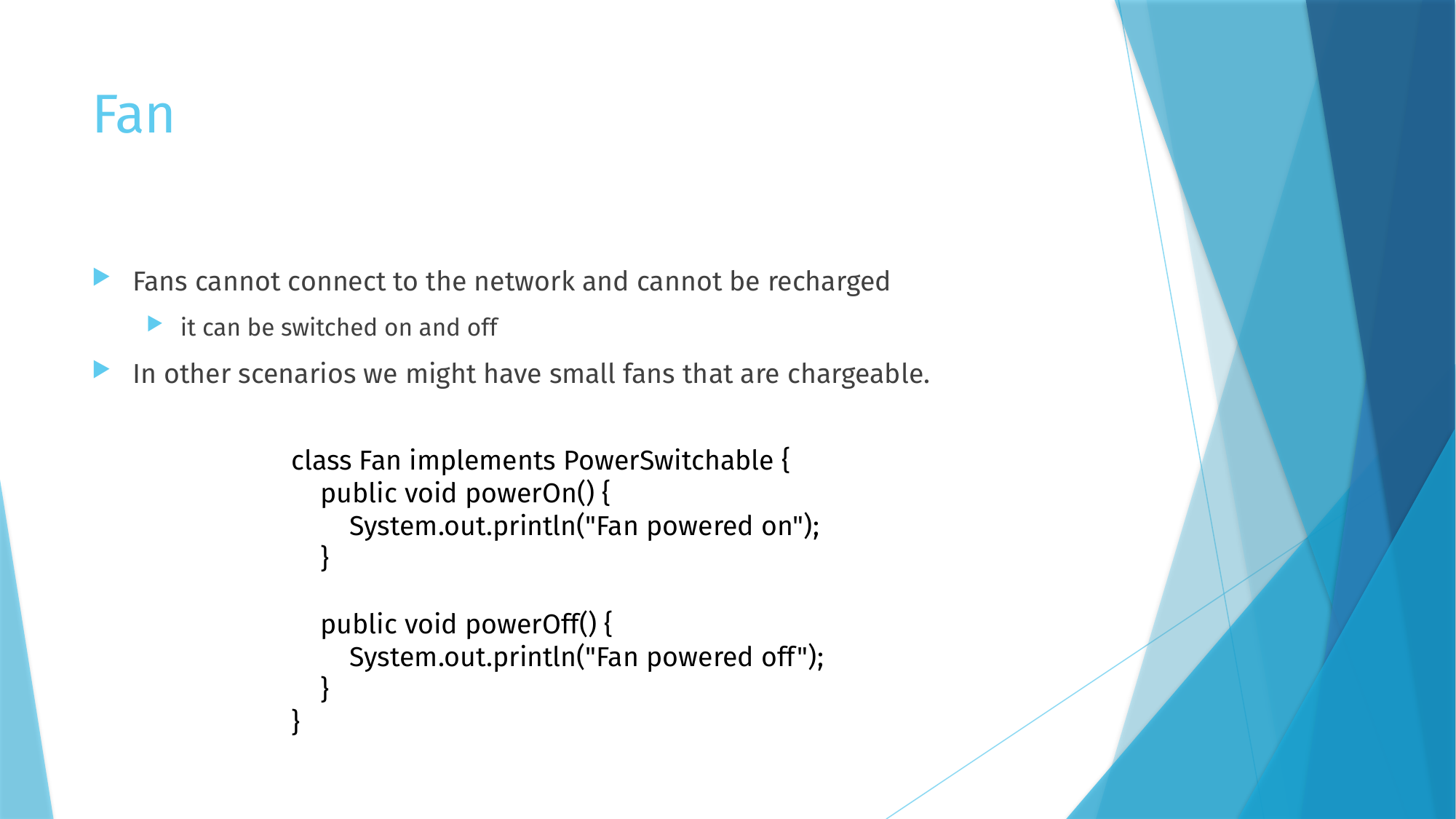

# Fan
Fans cannot connect to the network and cannot be recharged
it can be switched on and off
In other scenarios we might have small fans that are chargeable.
class Fan implements PowerSwitchable {
    public void powerOn() {
        System.out.println("Fan powered on");
    }

    public void powerOff() {
        System.out.println("Fan powered off");
    }
}